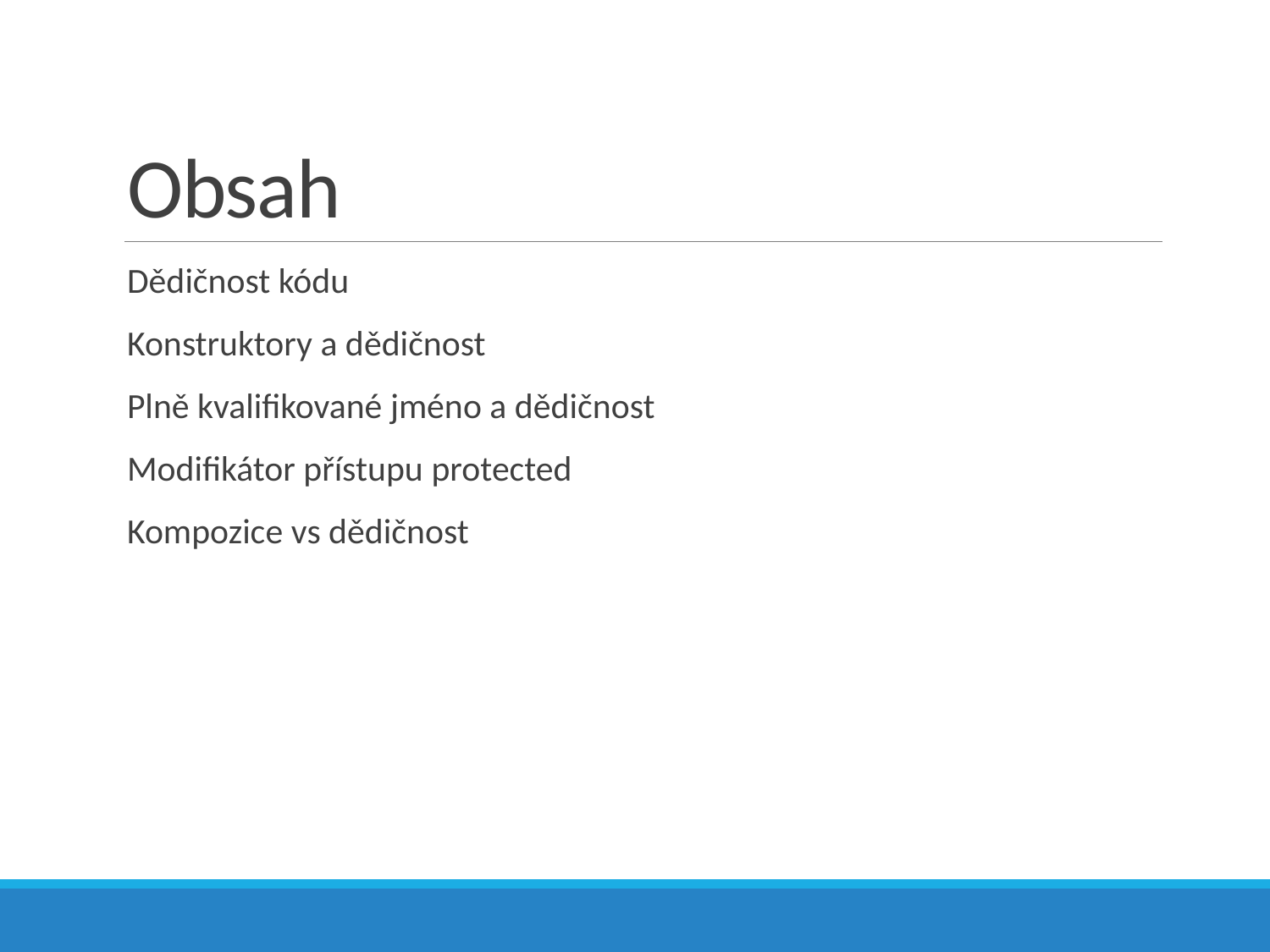

# Obsah
Dědičnost kódu
Konstruktory a dědičnost
Plně kvalifikované jméno a dědičnost
Modifikátor přístupu protected
Kompozice vs dědičnost